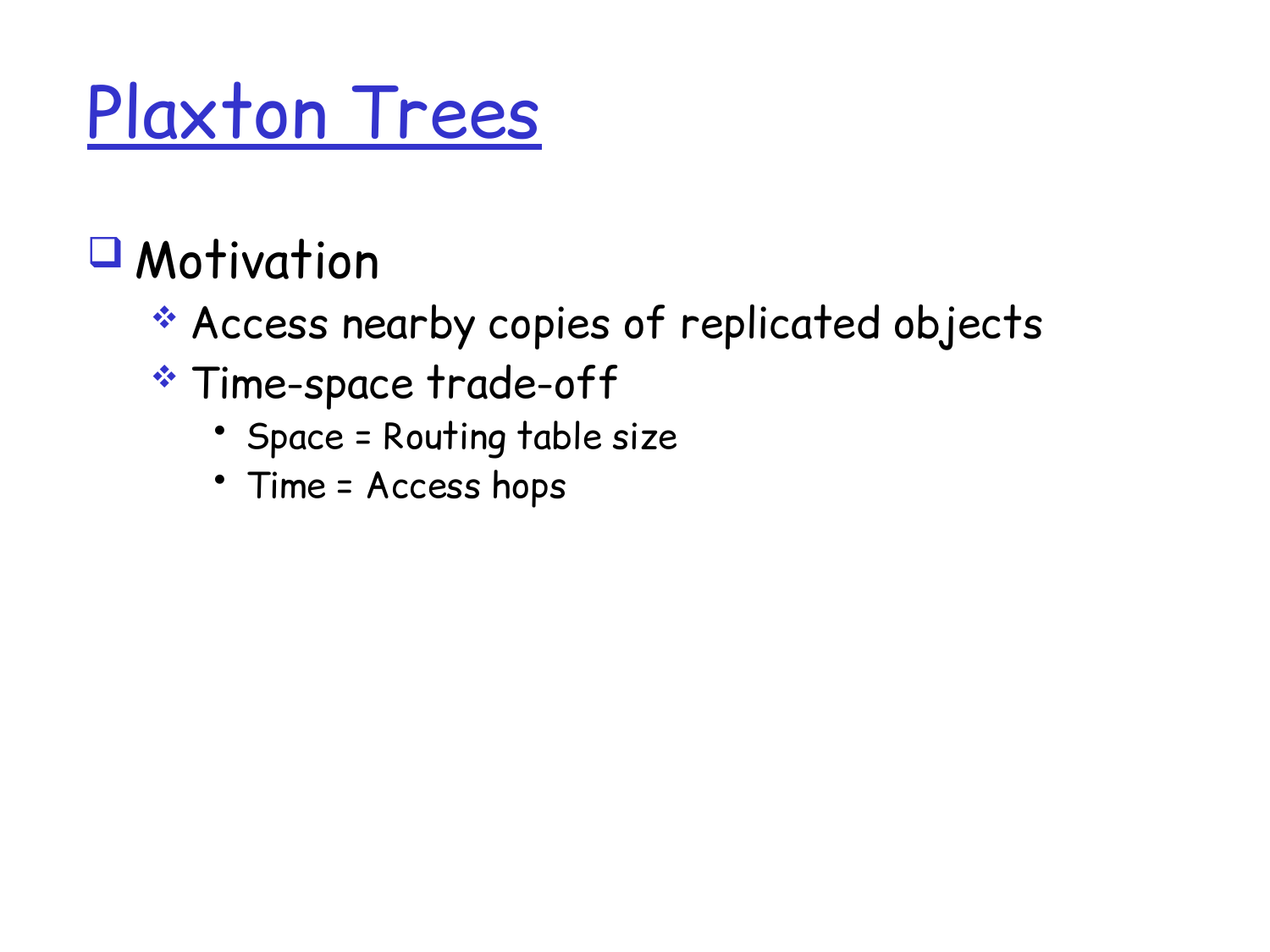

# Plaxton Trees
Motivation
Access nearby copies of replicated objects
Time-space trade-off
Space = Routing table size
Time = Access hops